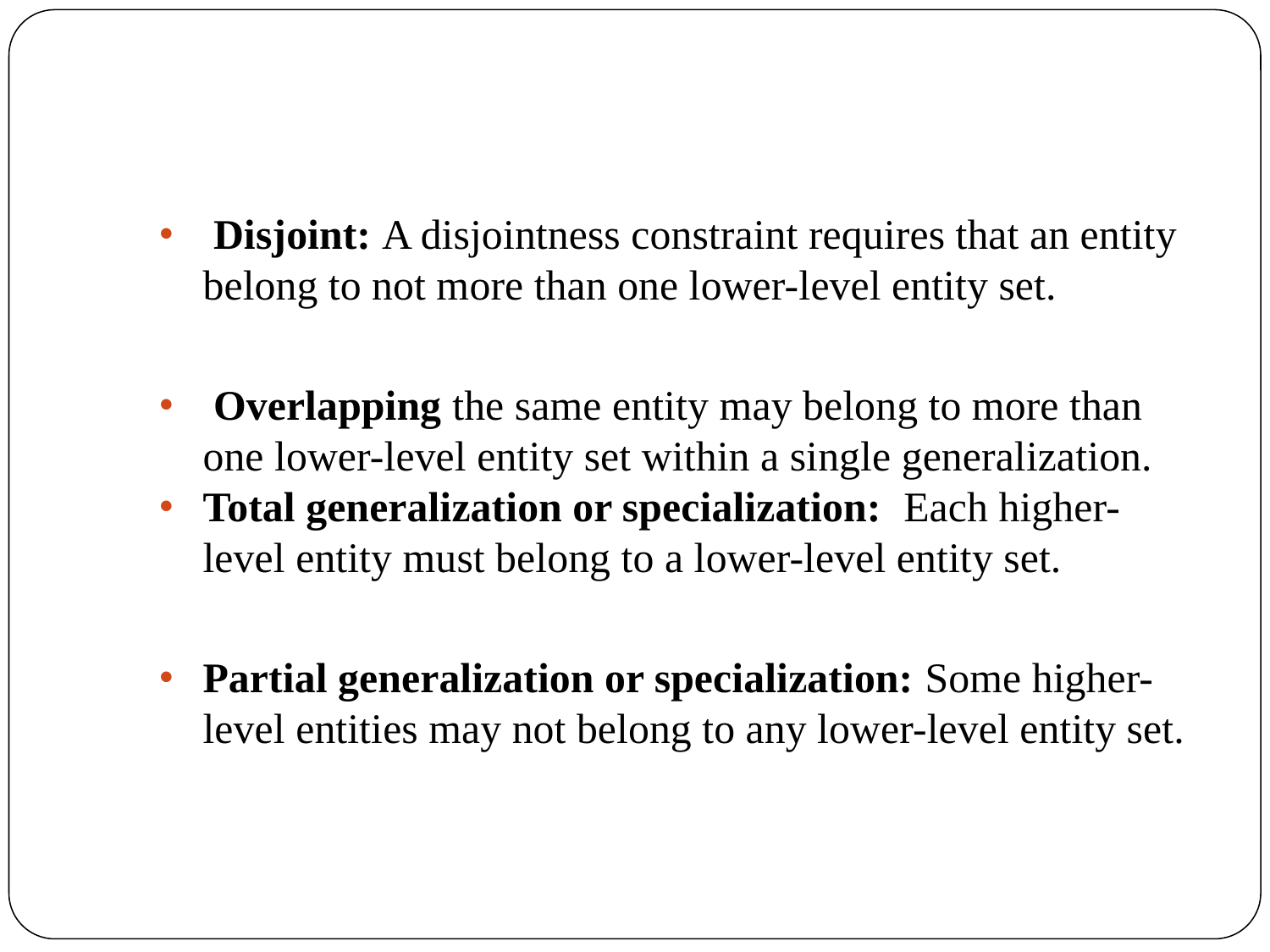

Disjoint: A disjointness constraint requires that an entity belong to not more than one lower-level entity set.

 Overlapping the same entity may belong to more than one lower-level entity set within a single generalization.
Total generalization or specialization:  Each higher-level entity must belong to a lower-level entity set.

Partial generalization or specialization: Some higher-level entities may not belong to any lower-level entity set.